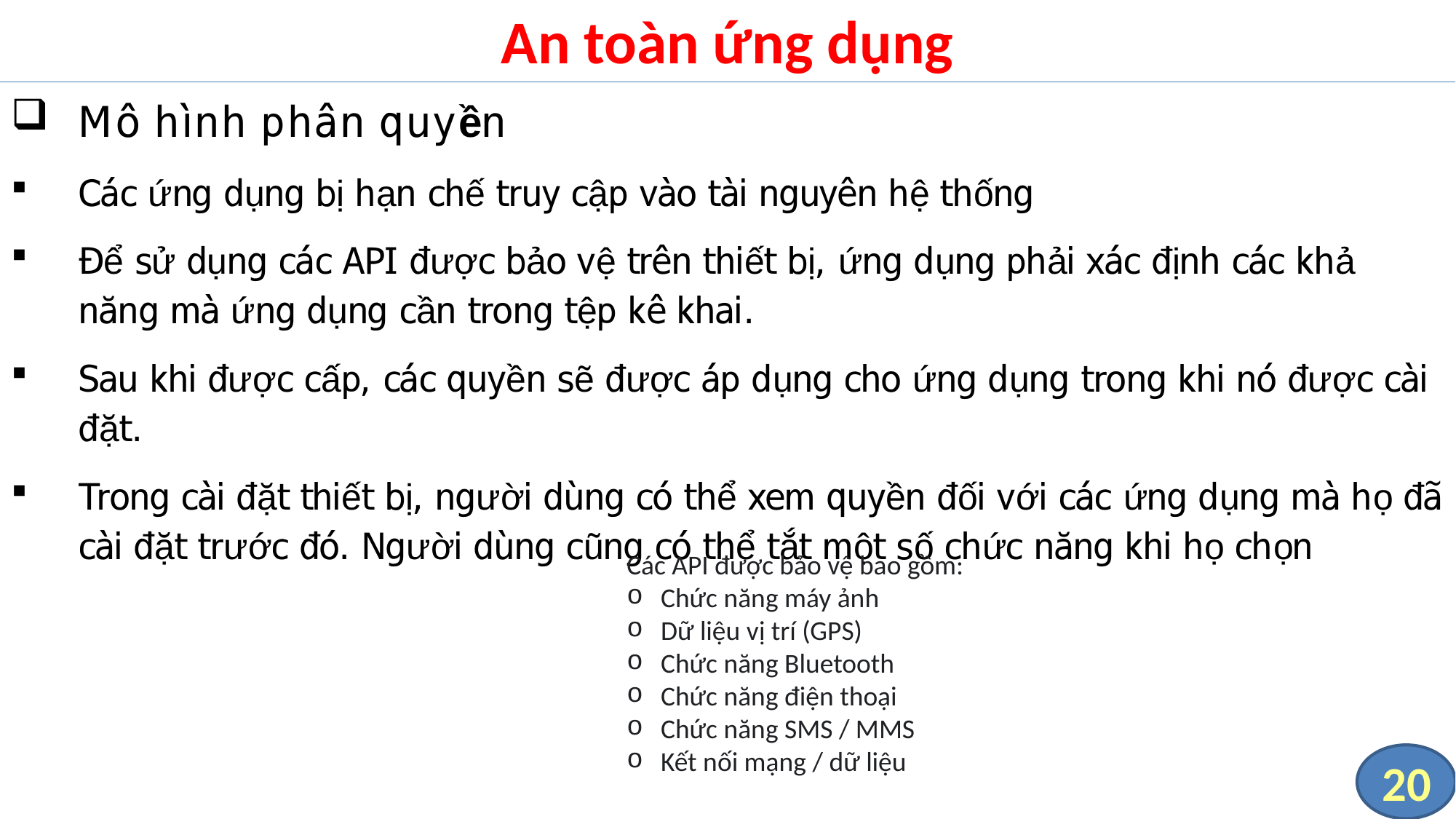

# An toàn ứng dụng
Mô hình phân quyền
Các ứng dụng bị hạn chế truy cập vào tài nguyên hệ thống
Để sử dụng các API được bảo vệ trên thiết bị, ứng dụng phải xác định các khả năng mà ứng dụng cần trong tệp kê khai.
Sau khi được cấp, các quyền sẽ được áp dụng cho ứng dụng trong khi nó được cài đặt.
Trong cài đặt thiết bị, người dùng có thể xem quyền đối với các ứng dụng mà họ đã cài đặt trước đó. Người dùng cũng có thể tắt một số chức năng khi họ chọn
Các API được bảo vệ bao gồm:
Chức năng máy ảnh
Dữ liệu vị trí (GPS)
Chức năng Bluetooth
Chức năng điện thoại
Chức năng SMS / MMS
Kết nối mạng / dữ liệu
20